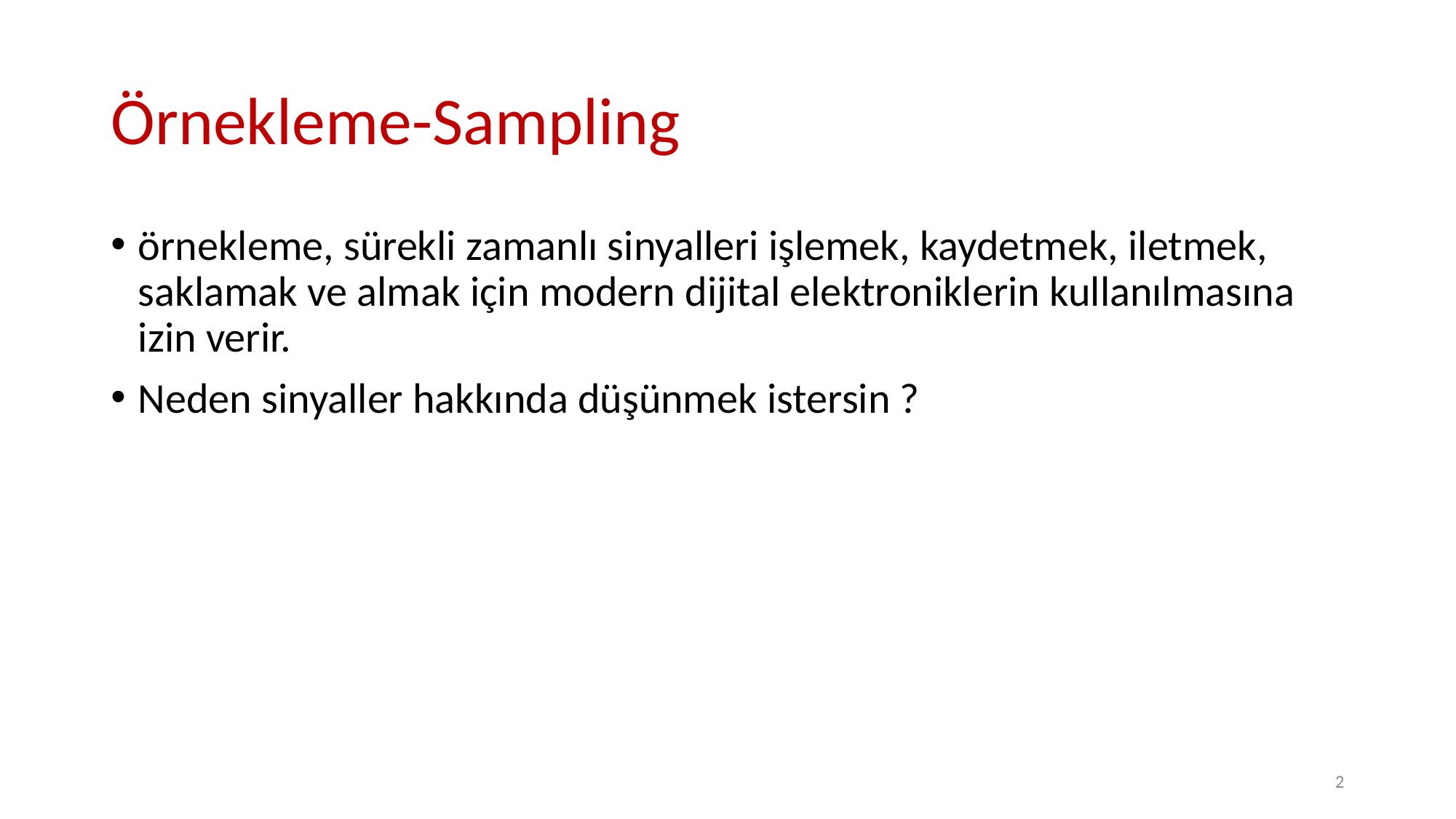

# Örnekleme-Sampling
örnekleme, sürekli zamanlı sinyalleri işlemek, kaydetmek, iletmek, saklamak ve almak için modern dijital elektroniklerin kullanılmasına izin verir.
Neden sinyaller hakkında düşünmek istersin ?
2